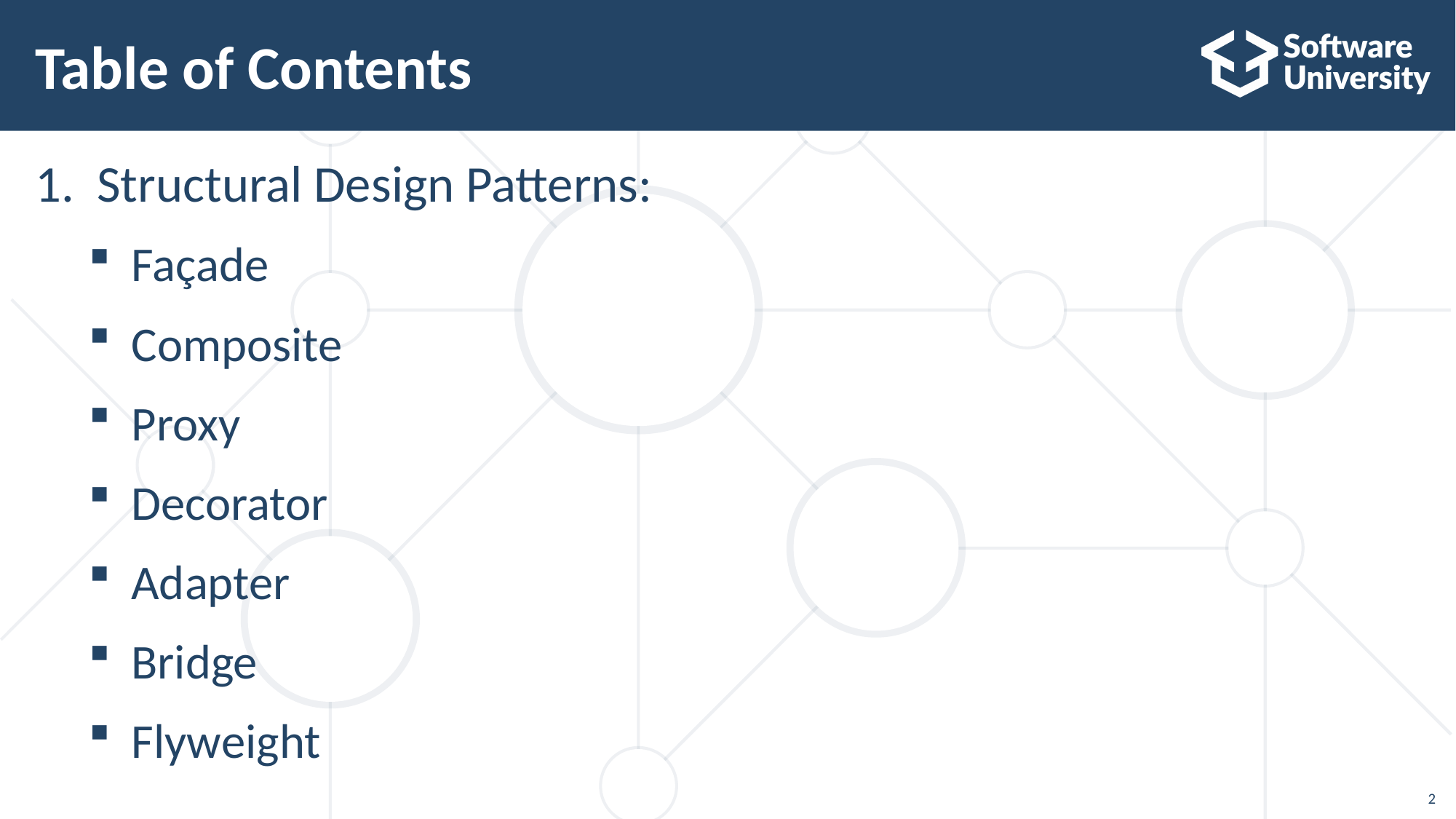

# Table of Contents
Structural Design Patterns:
Façade
Composite
Proxy
Decorator
Adapter
Bridge
Flyweight

2